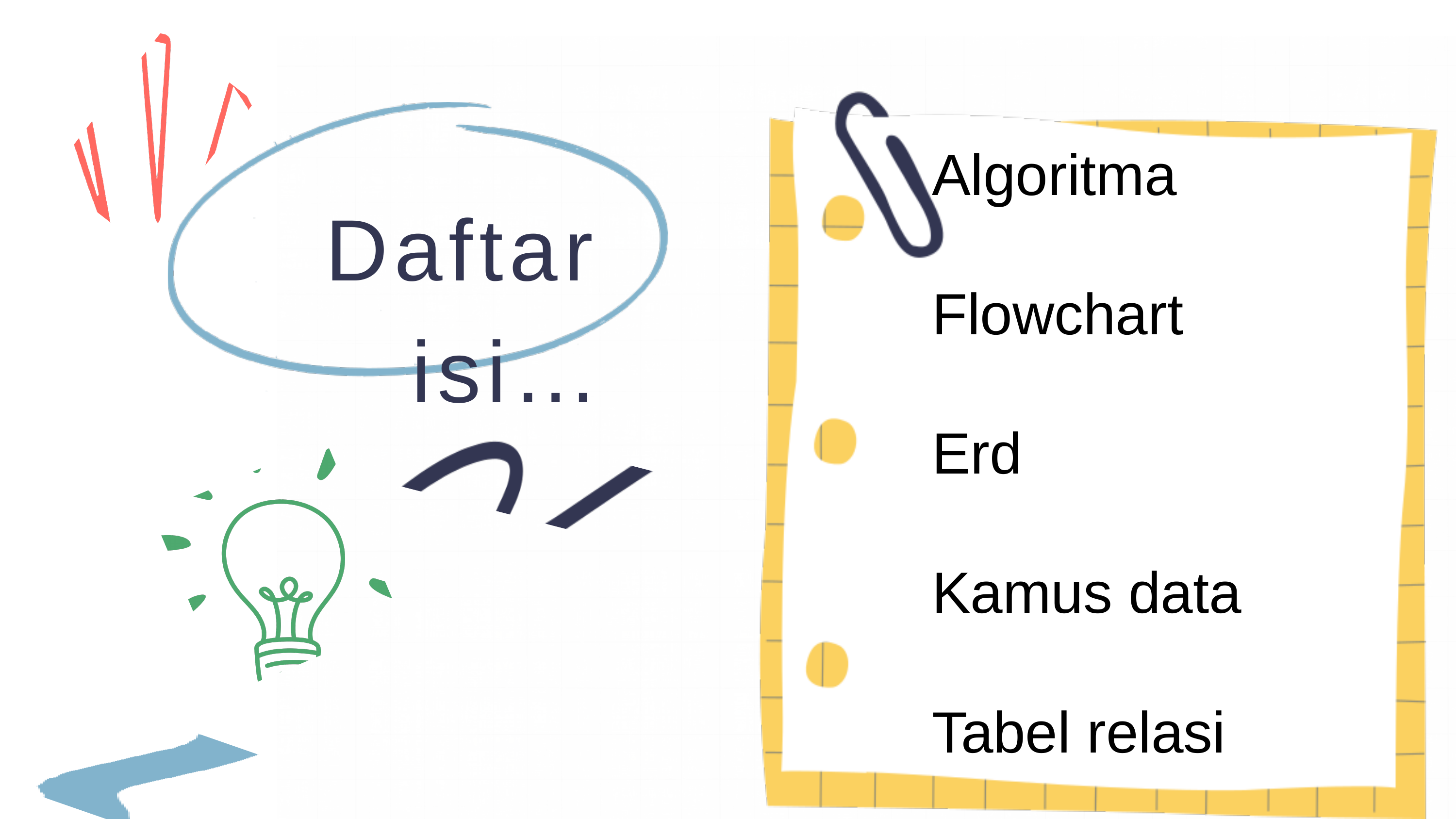

Algoritma

Flowchart

Erd

Kamus data

Tabel relasi
Daftar isi…